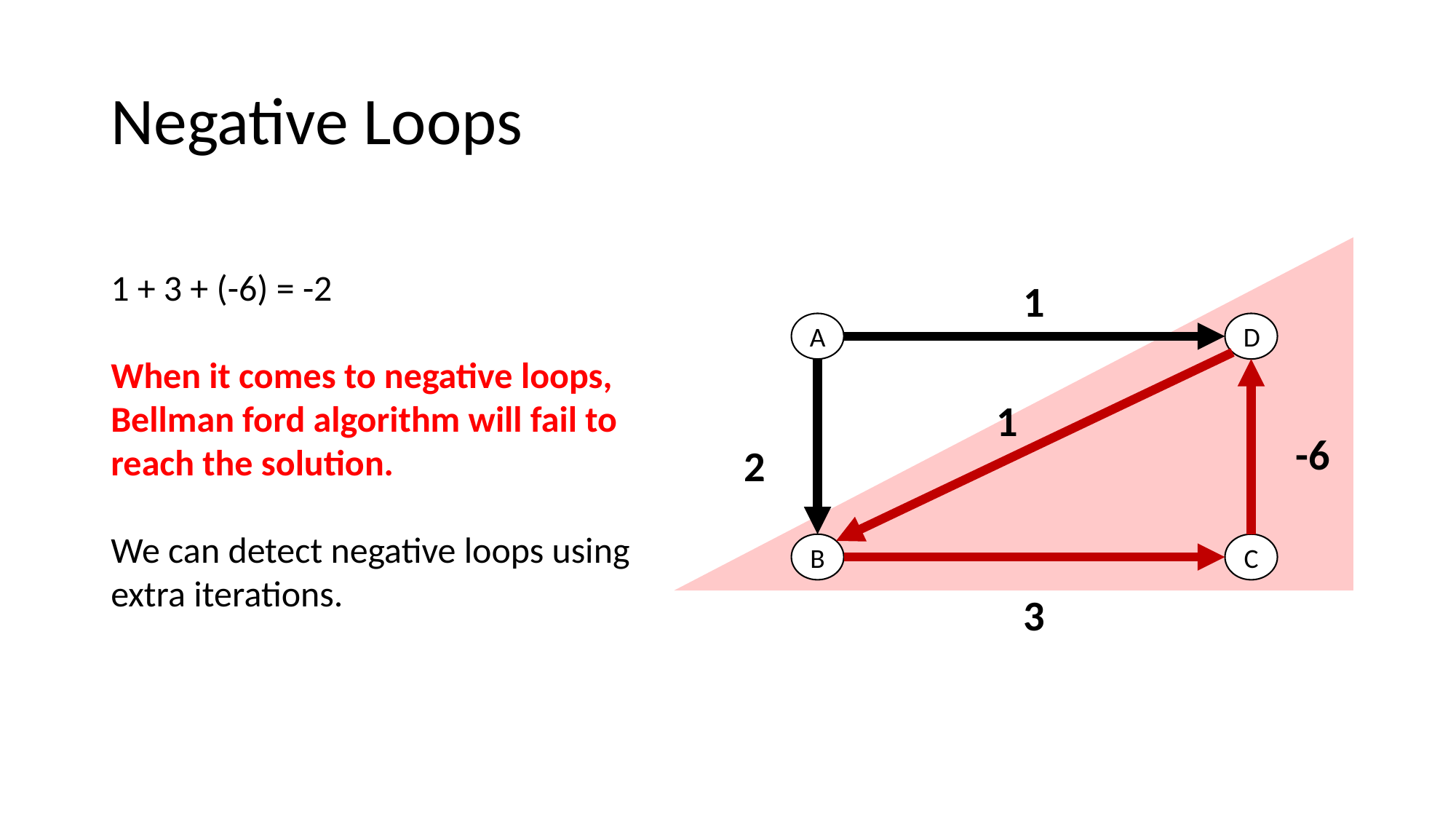

# Negative Loops

1 + 3 + (-6) = -2

When it comes to negative loops, Bellman ford algorithm will fail to reach the solution.

We can detect negative loops using extra iterations.
1
A
D
1
-6
2
B
C
3